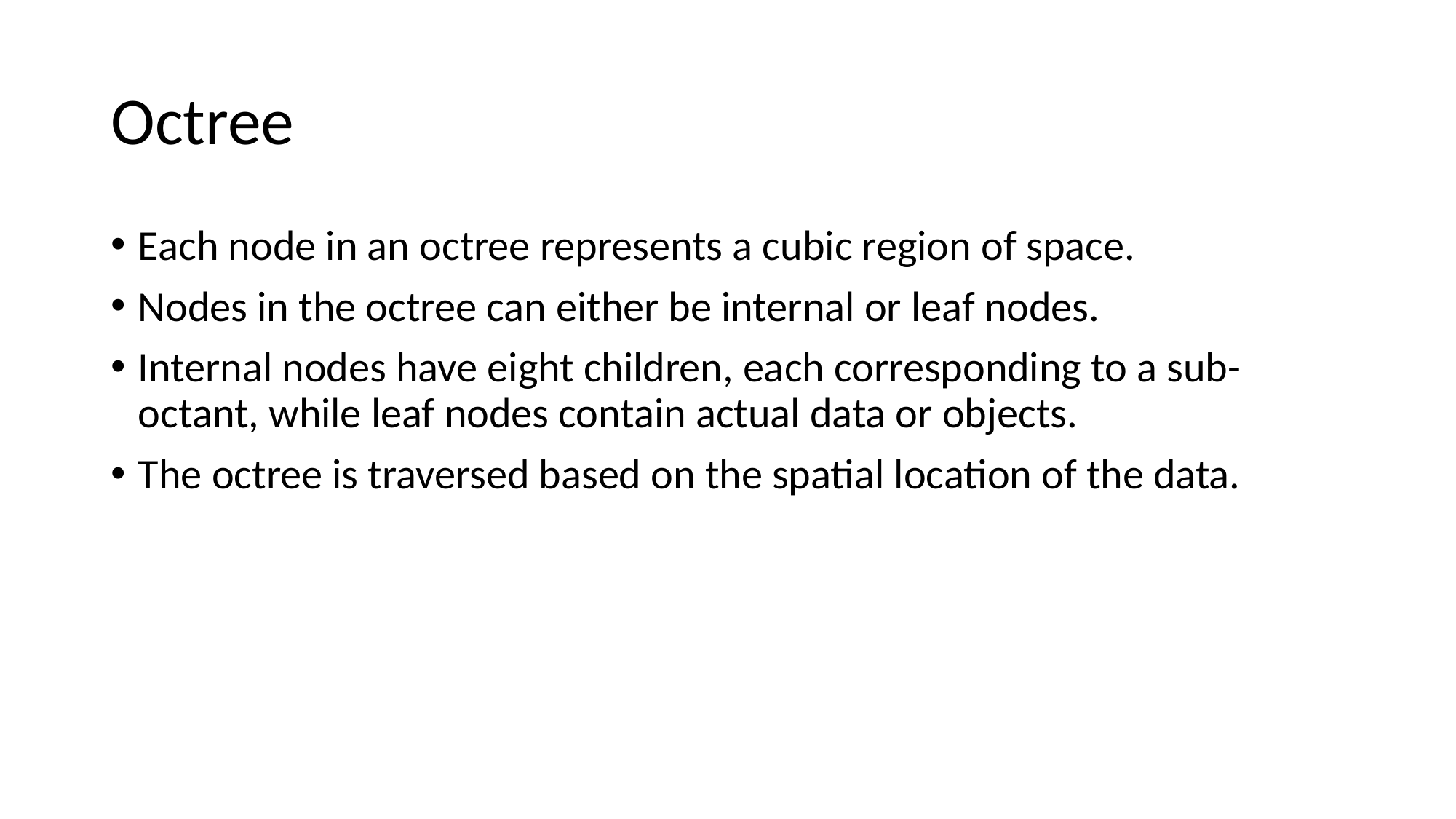

# Octree
Each node in an octree represents a cubic region of space.
Nodes in the octree can either be internal or leaf nodes.
Internal nodes have eight children, each corresponding to a sub-octant, while leaf nodes contain actual data or objects.
The octree is traversed based on the spatial location of the data.